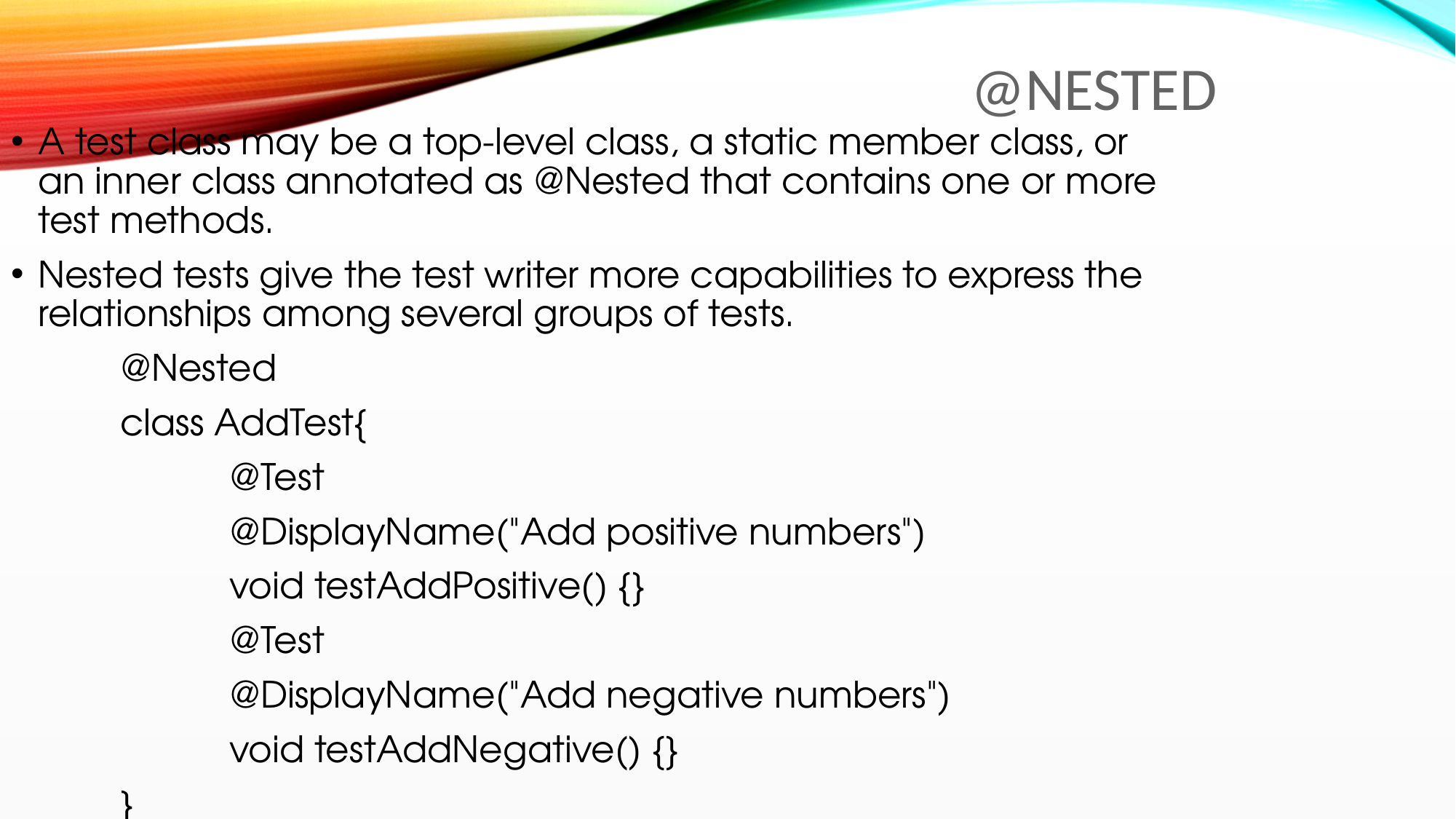

@Nested
A test class may be a top-level class, a static member class, or an inner class annotated as @Nested that contains one or more test methods.
Nested tests give the test writer more capabilities to express the relationships among several groups of tests.
	@Nested
	class AddTest{
		@Test
		@DisplayName("Add positive numbers")
		void testAddPositive() {}
		@Test
		@DisplayName("Add negative numbers")
		void testAddNegative() {}
	}